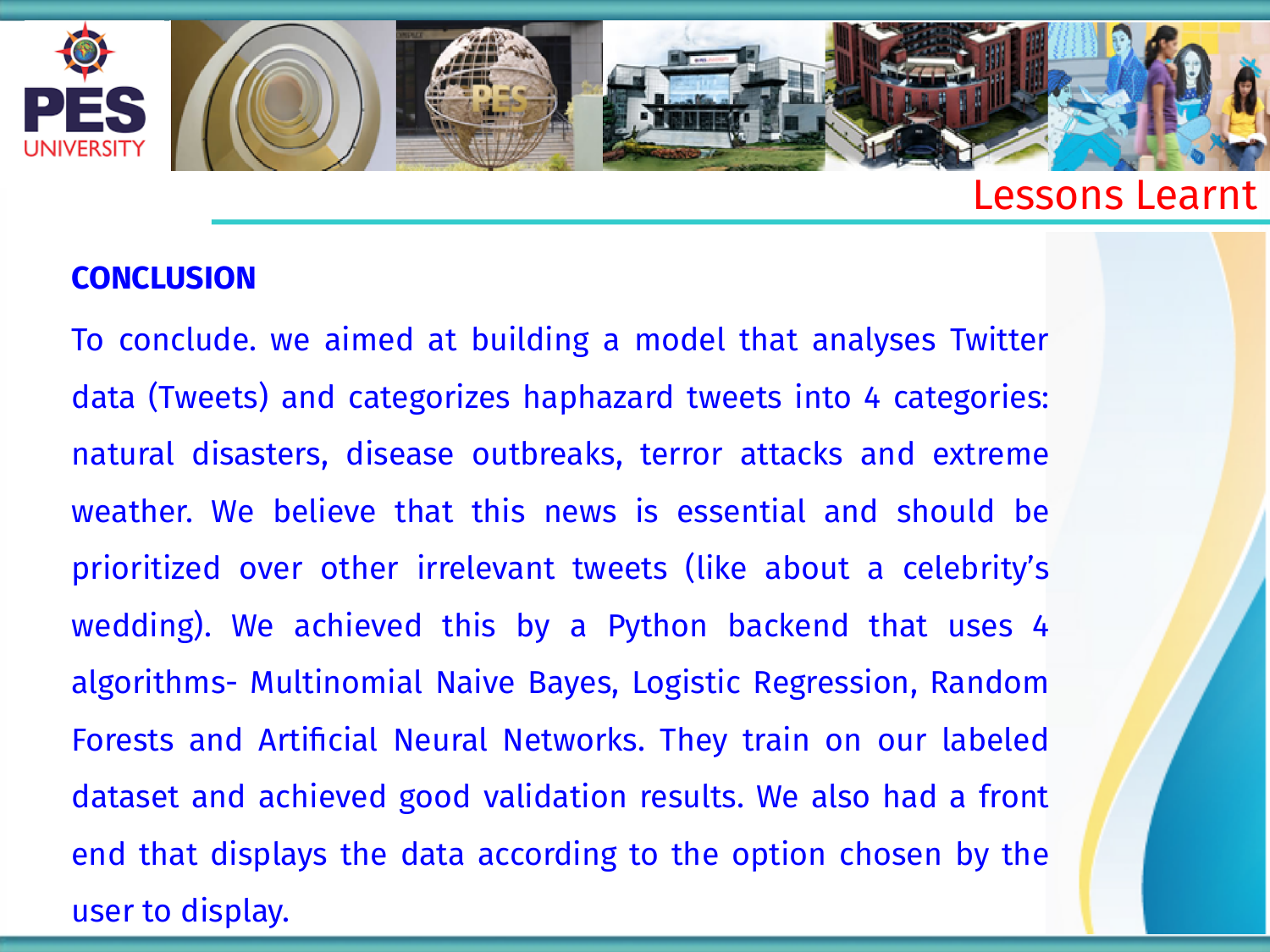

Lessons Learnt

CONCLUSION
To conclude. we aimed at building a model that analyses Twitter data (Tweets) and categorizes haphazard tweets into 4 categories: natural disasters, disease outbreaks, terror attacks and extreme weather. We believe that this news is essential and should be prioritized over other irrelevant tweets (like about a celebrity’s wedding). We achieved this by a Python backend that uses 4 algorithms- Multinomial Naive Bayes, Logistic Regression, Random Forests and Artificial Neural Networks. They train on our labeled dataset and achieved good validation results. We also had a front end that displays the data according to the option chosen by the user to display.